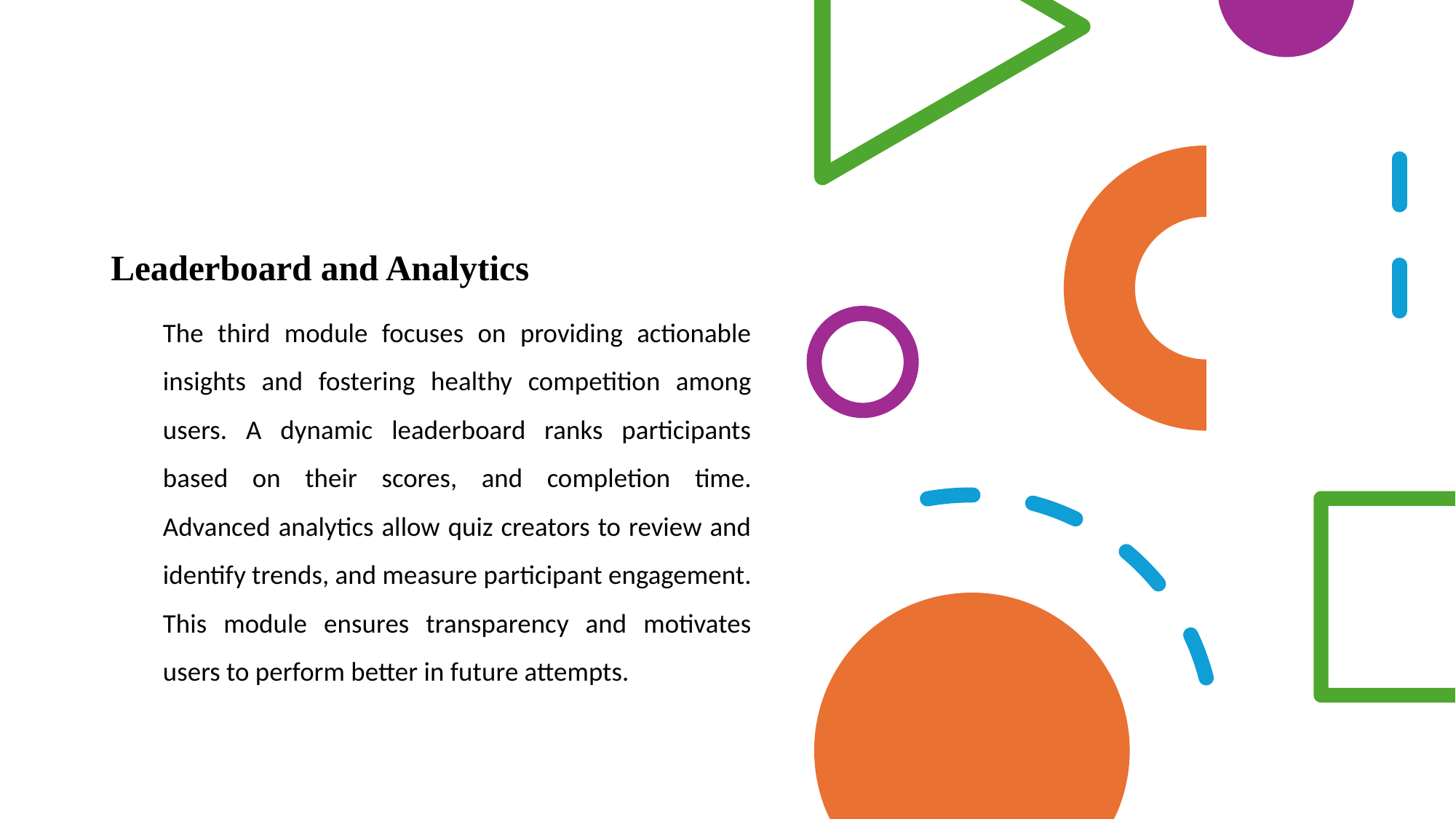

Leaderboard and Analytics
	The third module focuses on providing actionable insights and fostering healthy competition among users. A dynamic leaderboard ranks participants based on their scores, and completion time. Advanced analytics allow quiz creators to review and identify trends, and measure participant engagement. This module ensures transparency and motivates users to perform better in future attempts.